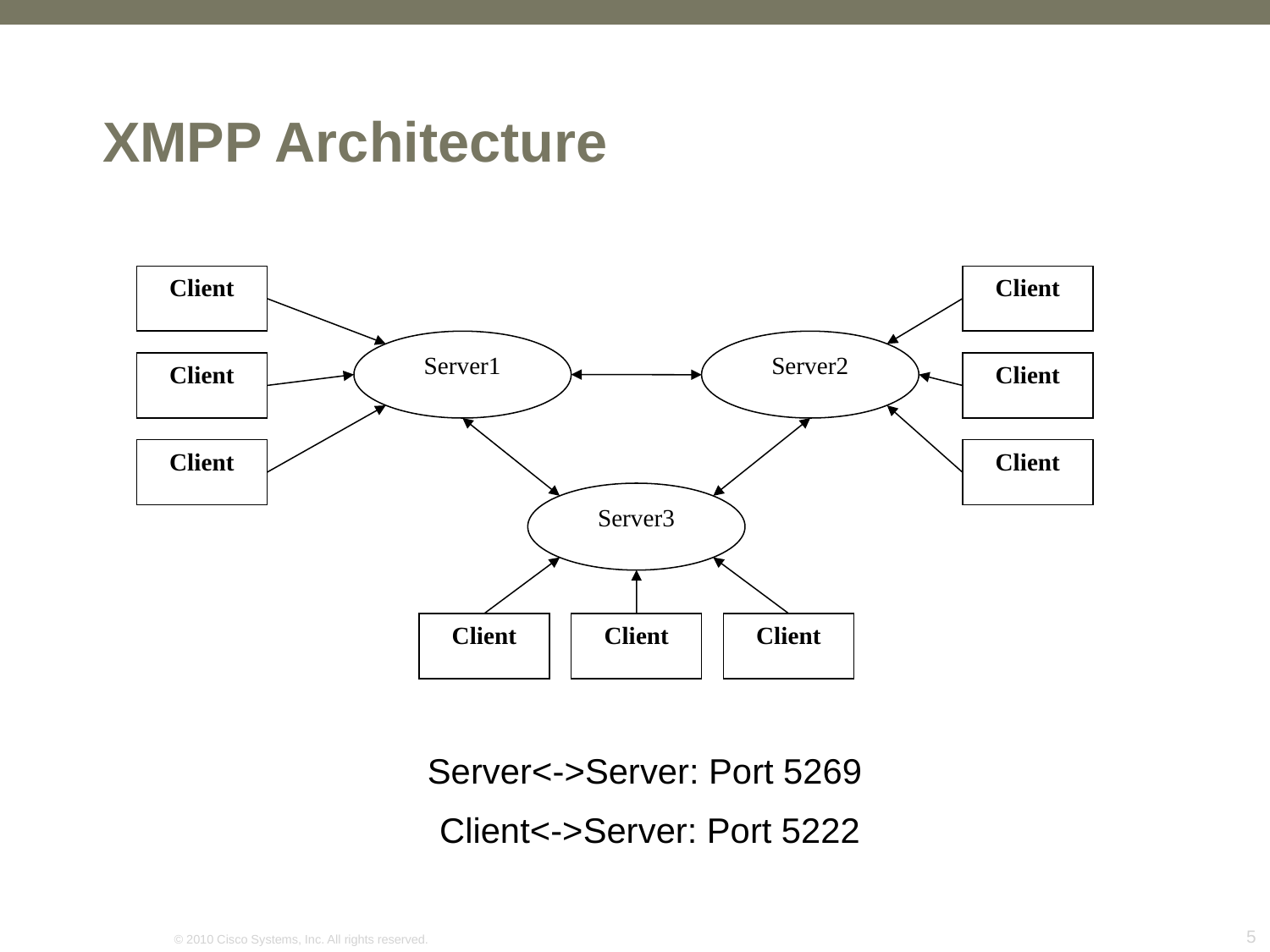

# XMPP Architecture

Client
Client
Server1
Server2
Client
Client
Client
Client
Server3
Client
Client
Client
Server<->Server: Port 5269
 Client<->Server: Port 5222